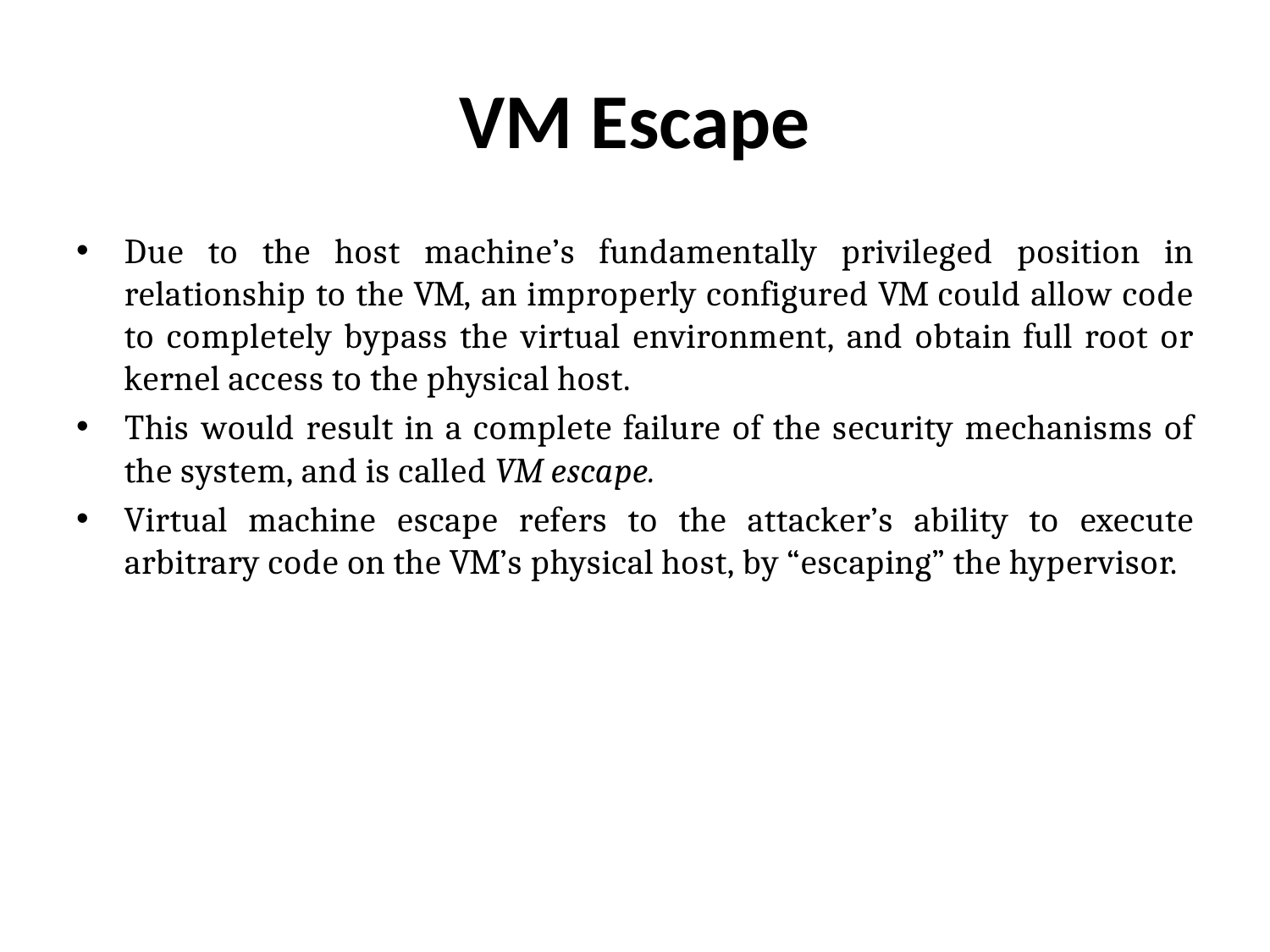

# VM Escape
Due to the host machine’s fundamentally privileged position in relationship to the VM, an improperly configured VM could allow code to completely bypass the virtual environment, and obtain full root or kernel access to the physical host.
This would result in a complete failure of the security mechanisms of the system, and is called VM escape.
Virtual machine escape refers to the attacker’s ability to execute arbitrary code on the VM’s physical host, by “escaping” the hypervisor.